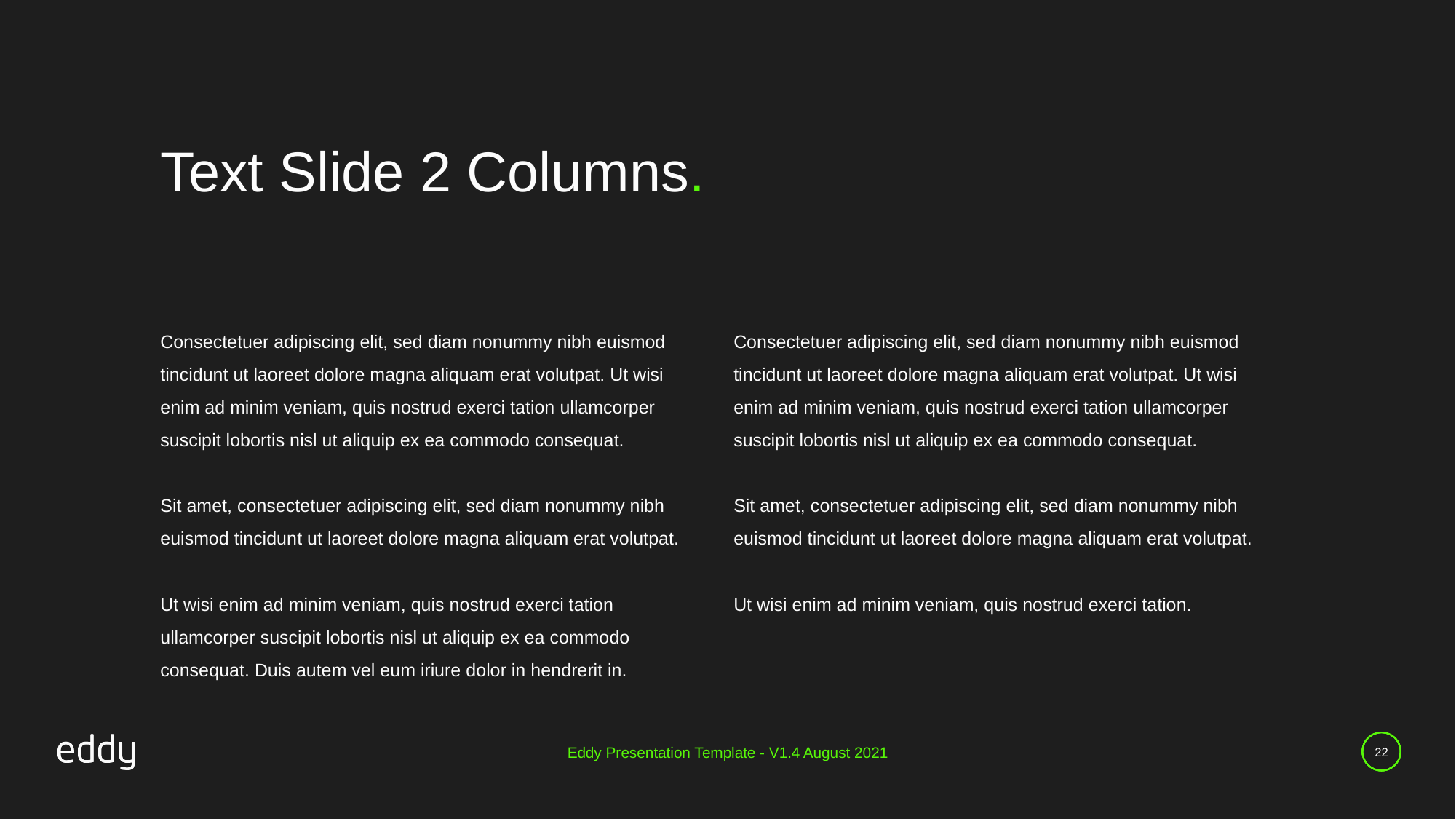

Text Slide 2 Columns.
Consectetuer adipiscing elit, sed diam nonummy nibh euismod tincidunt ut laoreet dolore magna aliquam erat volutpat. Ut wisi enim ad minim veniam, quis nostrud exerci tation ullamcorper suscipit lobortis nisl ut aliquip ex ea commodo consequat.
Sit amet, consectetuer adipiscing elit, sed diam nonummy nibh euismod tincidunt ut laoreet dolore magna aliquam erat volutpat.
Ut wisi enim ad minim veniam, quis nostrud exerci tation ullamcorper suscipit lobortis nisl ut aliquip ex ea commodo consequat. Duis autem vel eum iriure dolor in hendrerit in.

Consectetuer adipiscing elit, sed diam nonummy nibh euismod tincidunt ut laoreet dolore magna aliquam erat volutpat. Ut wisi enim ad minim veniam, quis nostrud exerci tation ullamcorper suscipit lobortis nisl ut aliquip ex ea commodo consequat.
Sit amet, consectetuer adipiscing elit, sed diam nonummy nibh euismod tincidunt ut laoreet dolore magna aliquam erat volutpat.
Ut wisi enim ad minim veniam, quis nostrud exerci tation.

Eddy Presentation Template - V1.4 August 2021
22